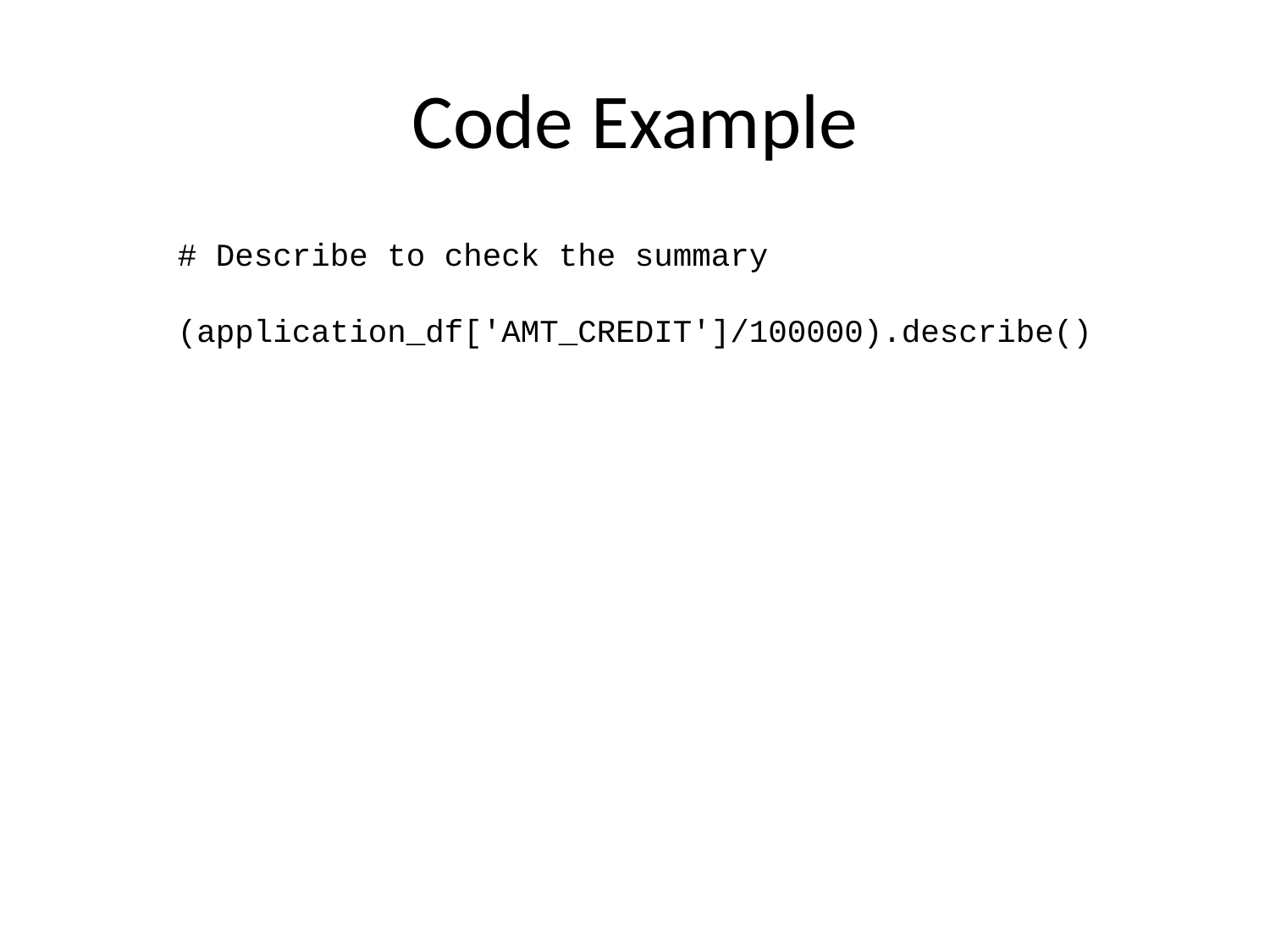

# Code Example

# Describe to check the summary (application_df['AMT_CREDIT']/100000).describe()